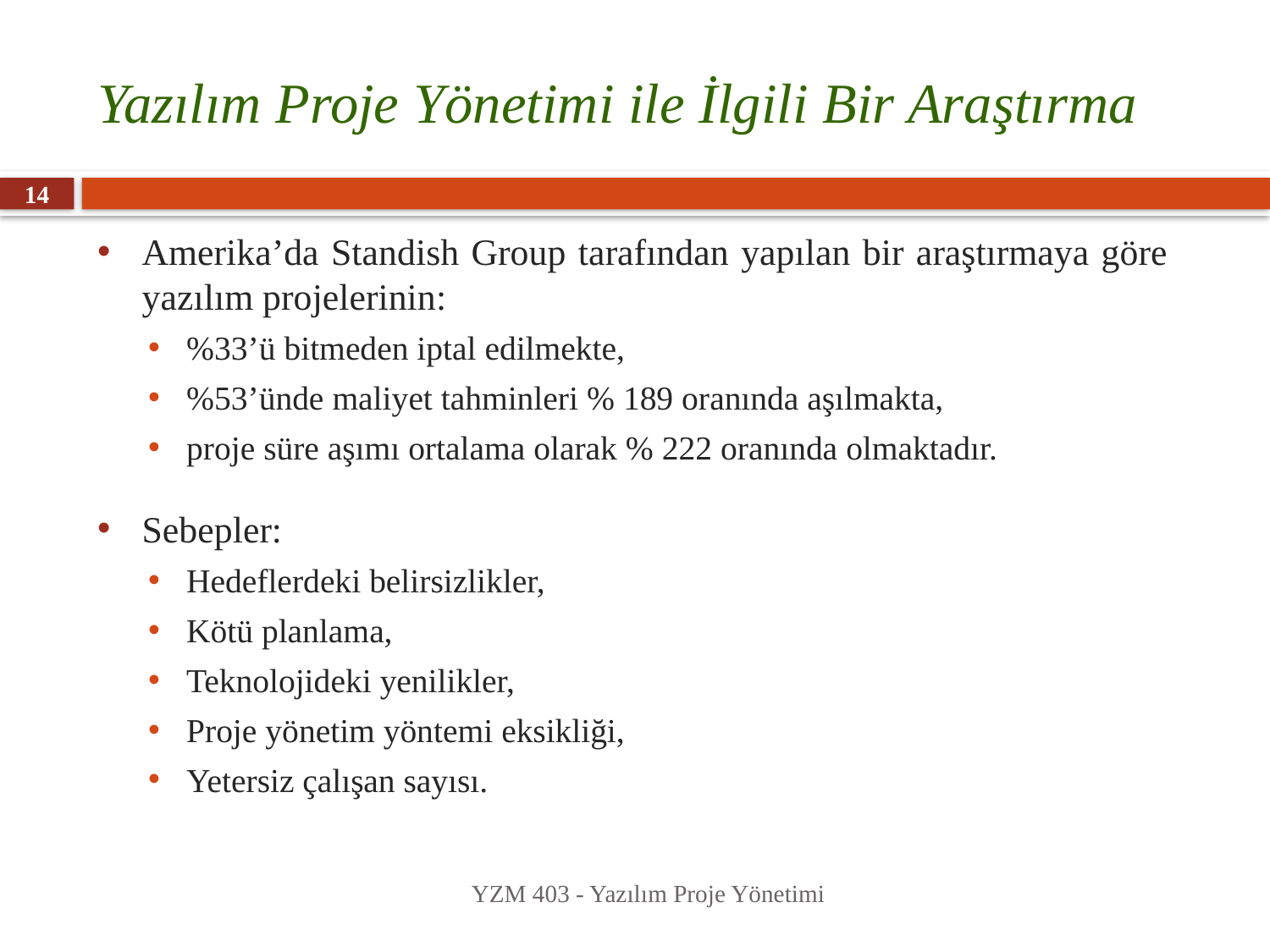

# Yazılım Proje Yönetimi ile İlgili Bir Araştırma
14
Amerika’da Standish Group tarafından yapılan bir araştırmaya göre yazılım projelerinin:
%33’ü bitmeden iptal edilmekte,
%53’ünde maliyet tahminleri % 189 oranında aşılmakta,
proje süre aşımı ortalama olarak % 222 oranında olmaktadır.

Sebepler:
Hedeflerdeki belirsizlikler,
Kötü planlama,
Teknolojideki yenilikler,
Proje yönetim yöntemi eksikliği,
Yetersiz çalışan sayısı.
YZM 403 - Yazılım Proje Yönetimi